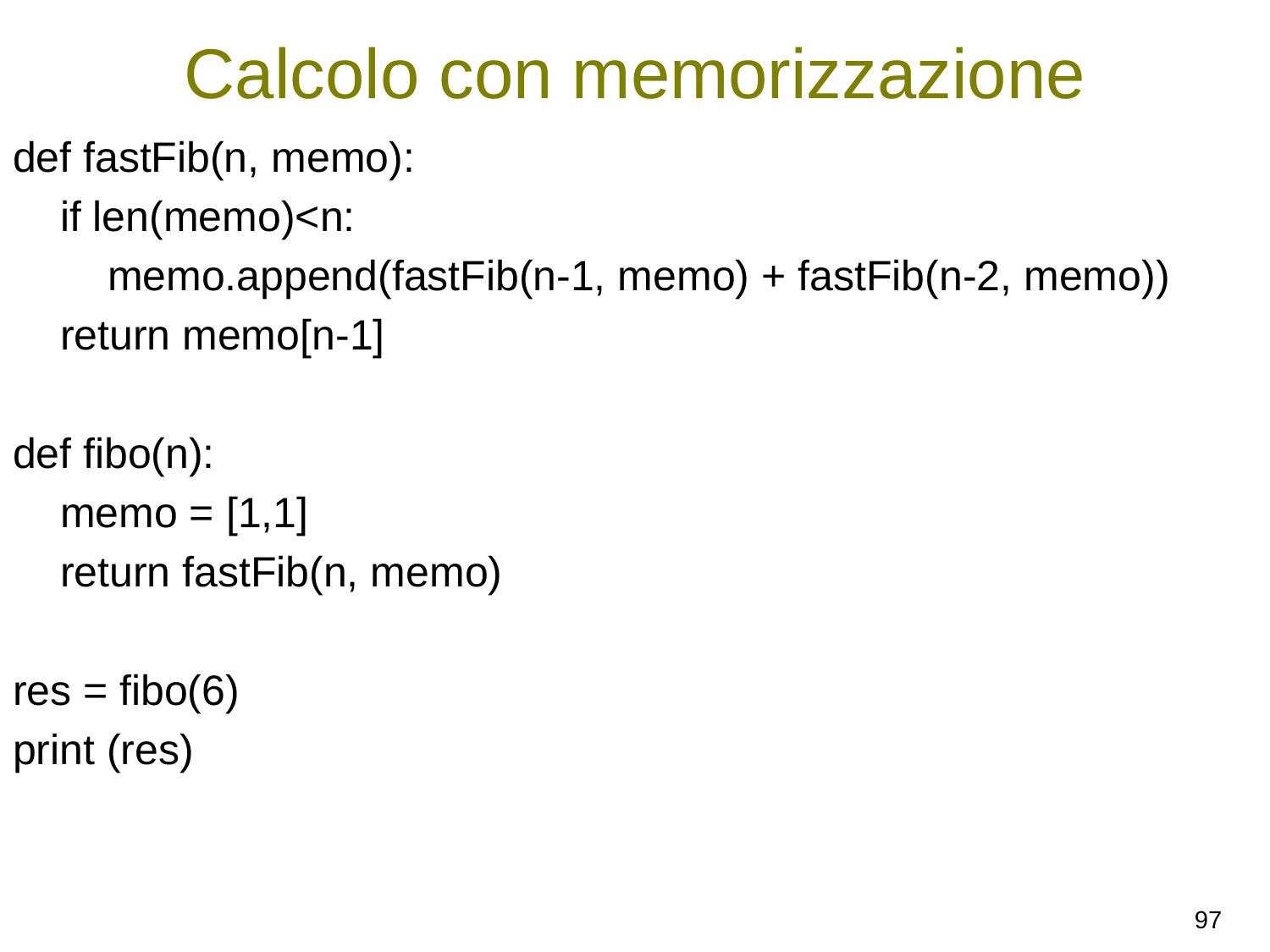

# Calcolo con memorizzazione
def fastFib(n, memo):
    if len(memo)<n:
        memo.append(fastFib(n-1, memo) + fastFib(n-2, memo))
    return memo[n-1]

def fibo(n):
    memo = [1,1]
    return fastFib(n, memo)

res = fibo(6)
print (res)
97